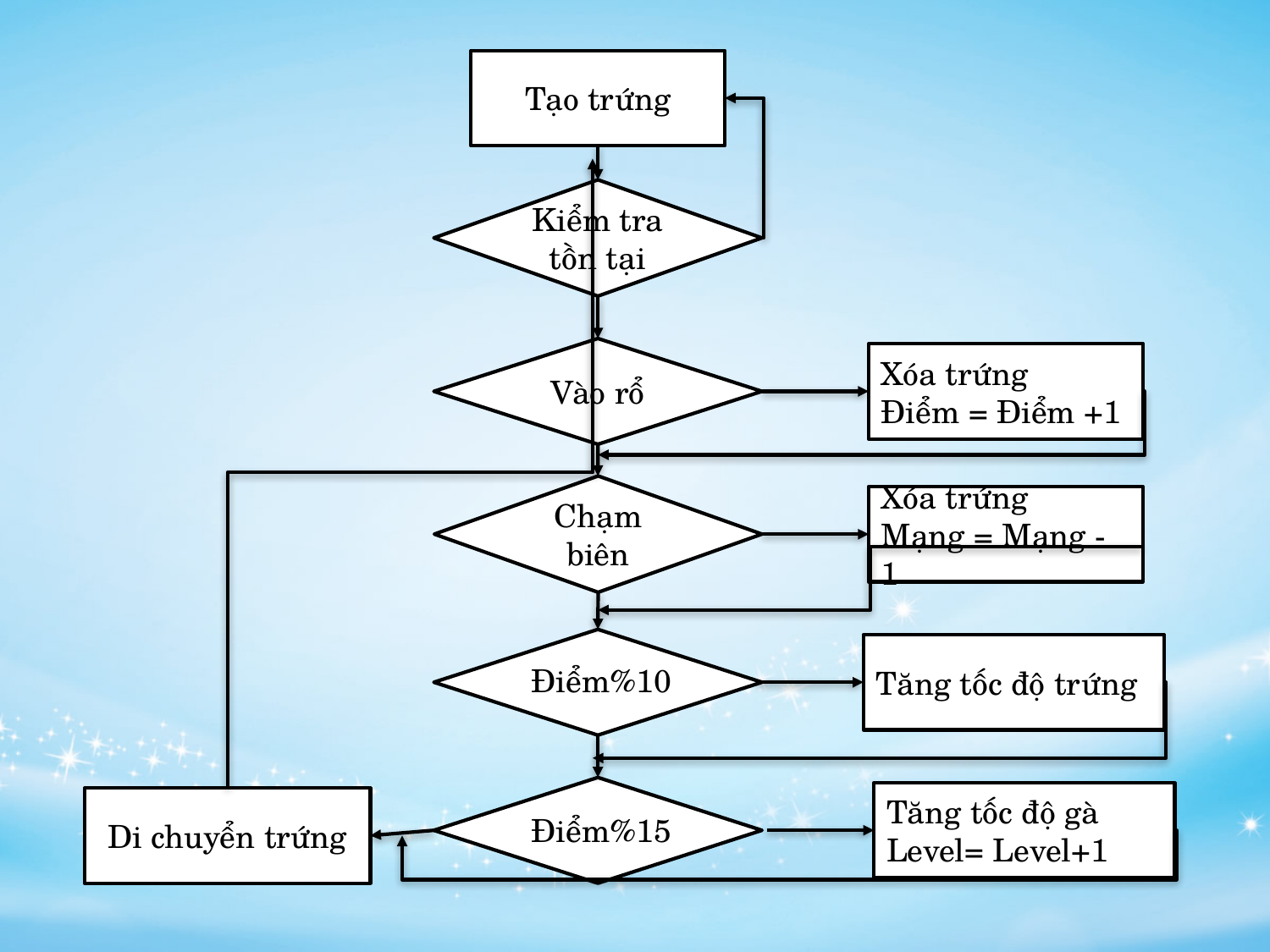

Tạo trứng
Kiểm tra tồn tại
Vào rổ
Xóa trứng
Điểm = Điểm +1
Chạm biên
Xóa trứng
Mạng = Mạng - 1

Tăng tốc độ trứng
Điểm%10

Tăng tốc độ gà
Level= Level+1
Di chuyển trứng
Điểm%15